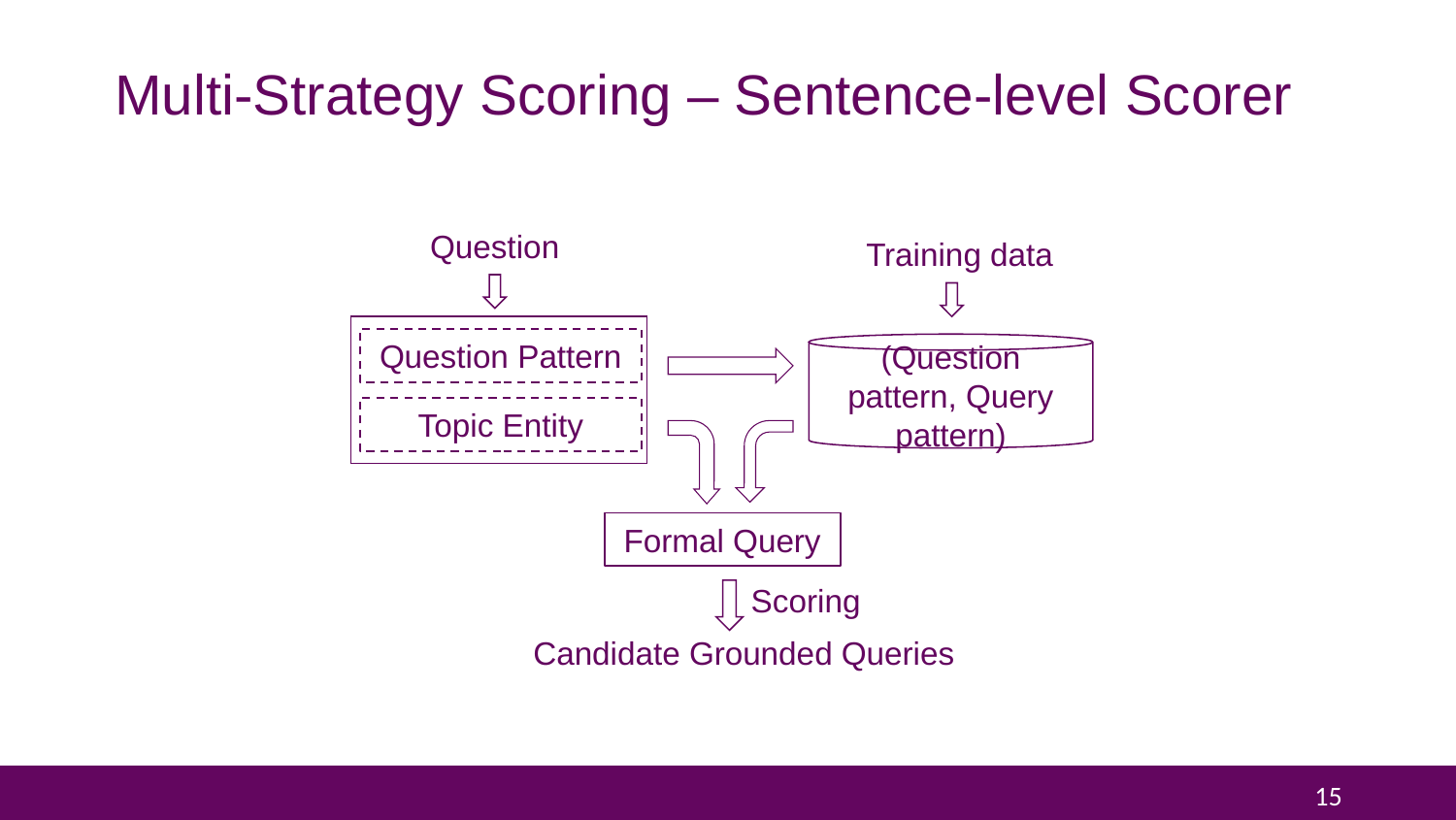

# Multi-Strategy Scoring – Sentence-level Scorer
Question
Training data

Question Pattern
(Question pattern, Query pattern)

Topic Entity

Formal Query
Scoring

Candidate Grounded Queries